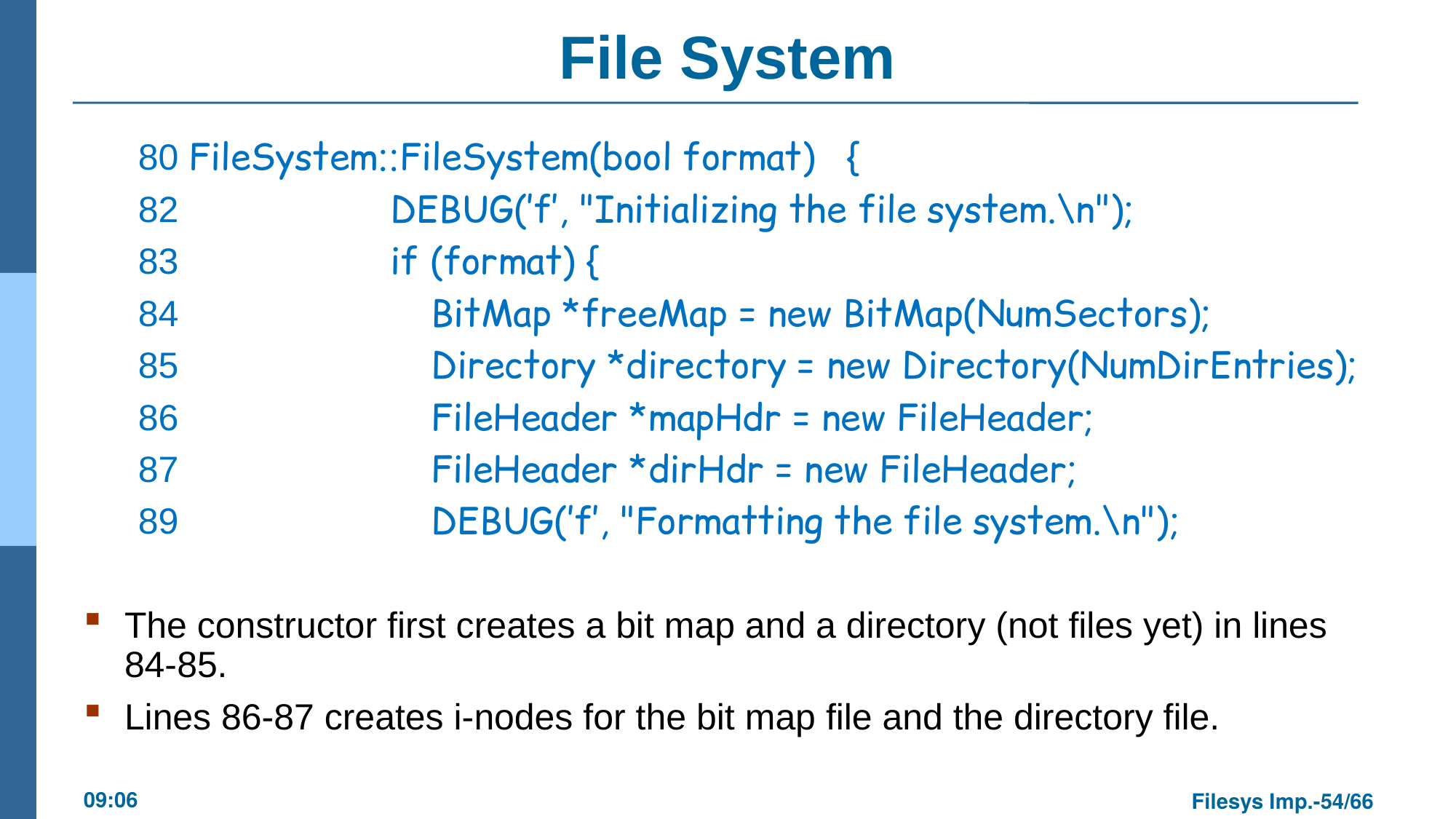

# File System
80 FileSystem::FileSystem(bool format)   {
82 		DEBUG(’f’, "Initializing the file system.\n");
83 		if (format) {
84 		    BitMap *freeMap = new BitMap(NumSectors);
85 		    Directory *directory = new Directory(NumDirEntries);
86 		    FileHeader *mapHdr = new FileHeader;
87 		    FileHeader *dirHdr = new FileHeader;
89 		    DEBUG(’f’, "Formatting the file system.\n");

The constructor first creates a bit map and a directory (not files yet) in lines 84-85.
Lines 86-87 creates i-nodes for the bit map file and the directory file.